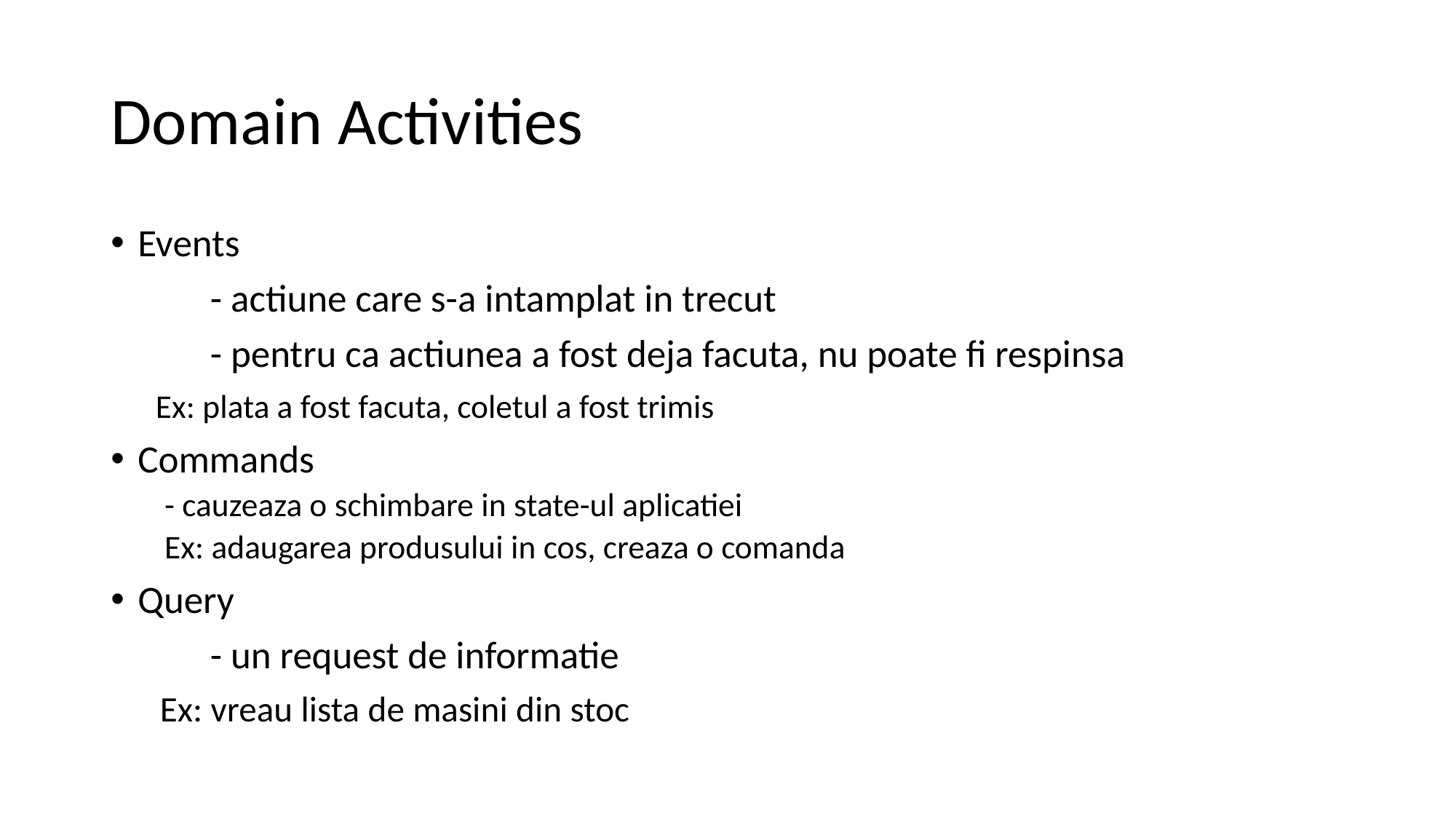

# Domain Activities
Events
	- actiune care s-a intamplat in trecut
	- pentru ca actiunea a fost deja facuta, nu poate fi respinsa
      Ex: plata a fost facuta, coletul a fost trimis
Commands
	- cauzeaza o schimbare in state-ul aplicatiei
Ex: adaugarea produsului in cos, creaza o comanda
Query
	- un request de informatie
      Ex: vreau lista de masini din stoc